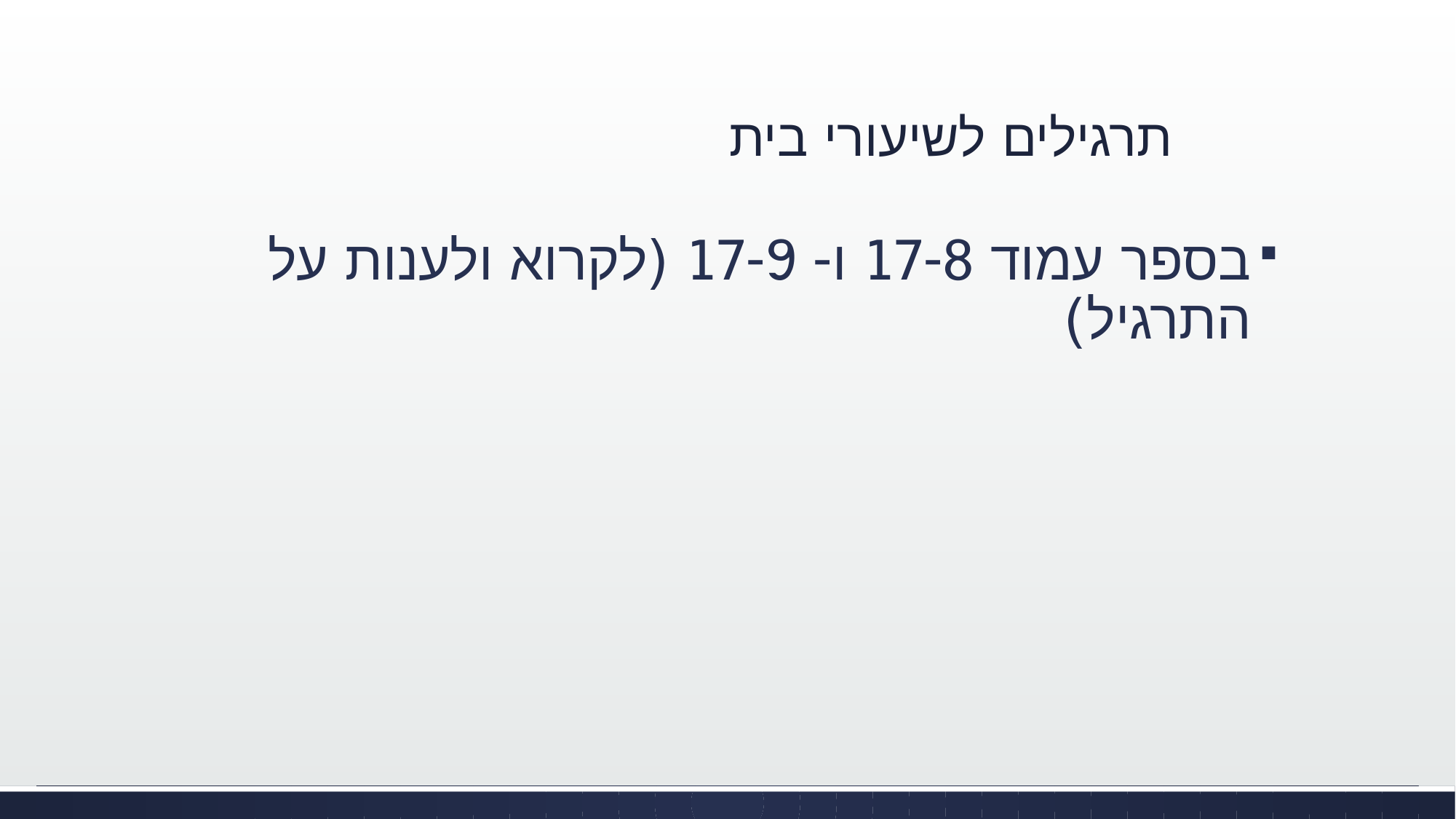

# תרגילים לשיעורי בית
בספר עמוד 17-8 ו- 17-9 (לקרוא ולענות על התרגיל)